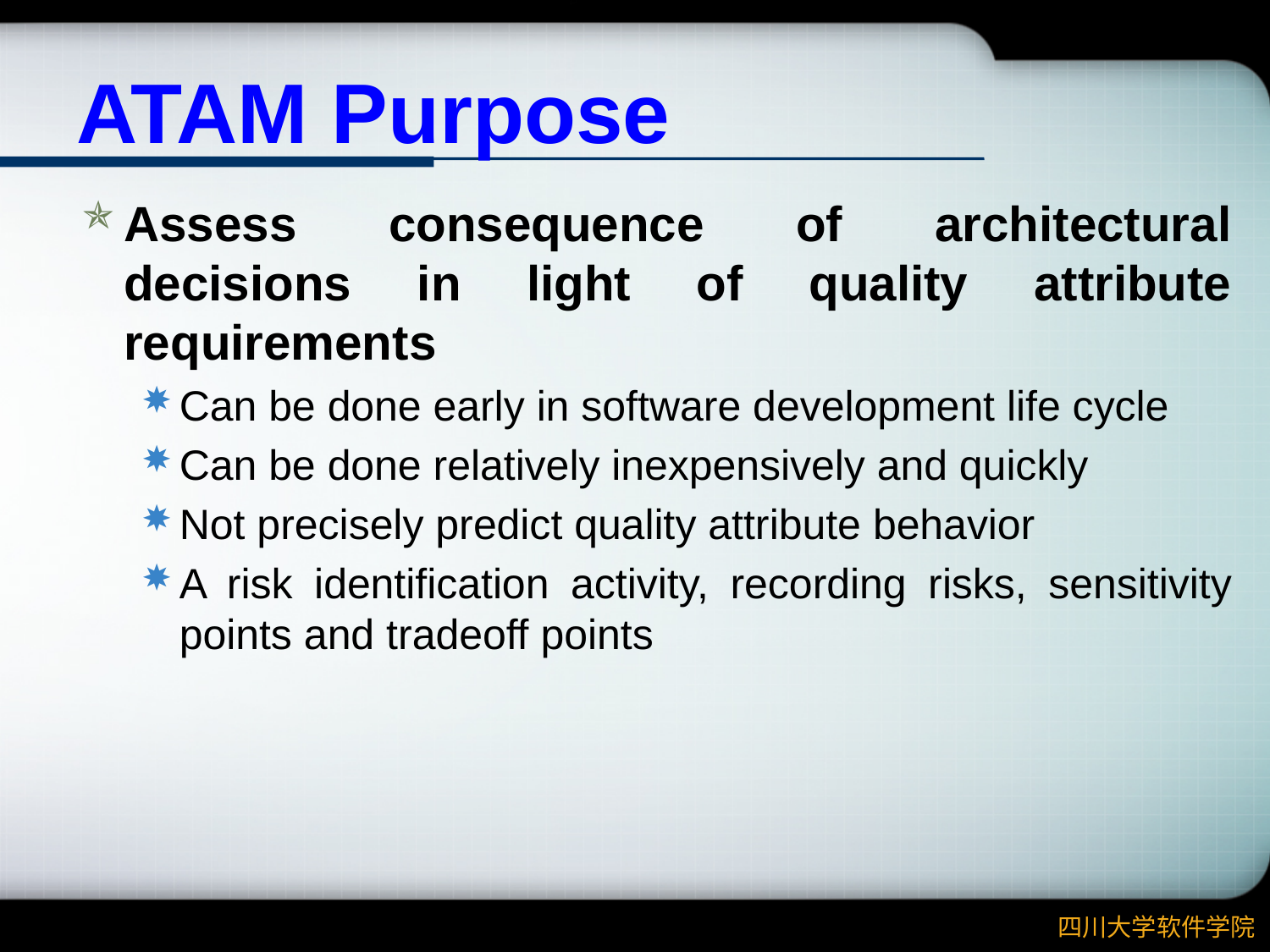

# ATAM Purpose
Assess consequence of architectural decisions in light of quality attribute requirements
Can be done early in software development life cycle
Can be done relatively inexpensively and quickly
Not precisely predict quality attribute behavior
A risk identification activity, recording risks, sensitivity points and tradeoff points